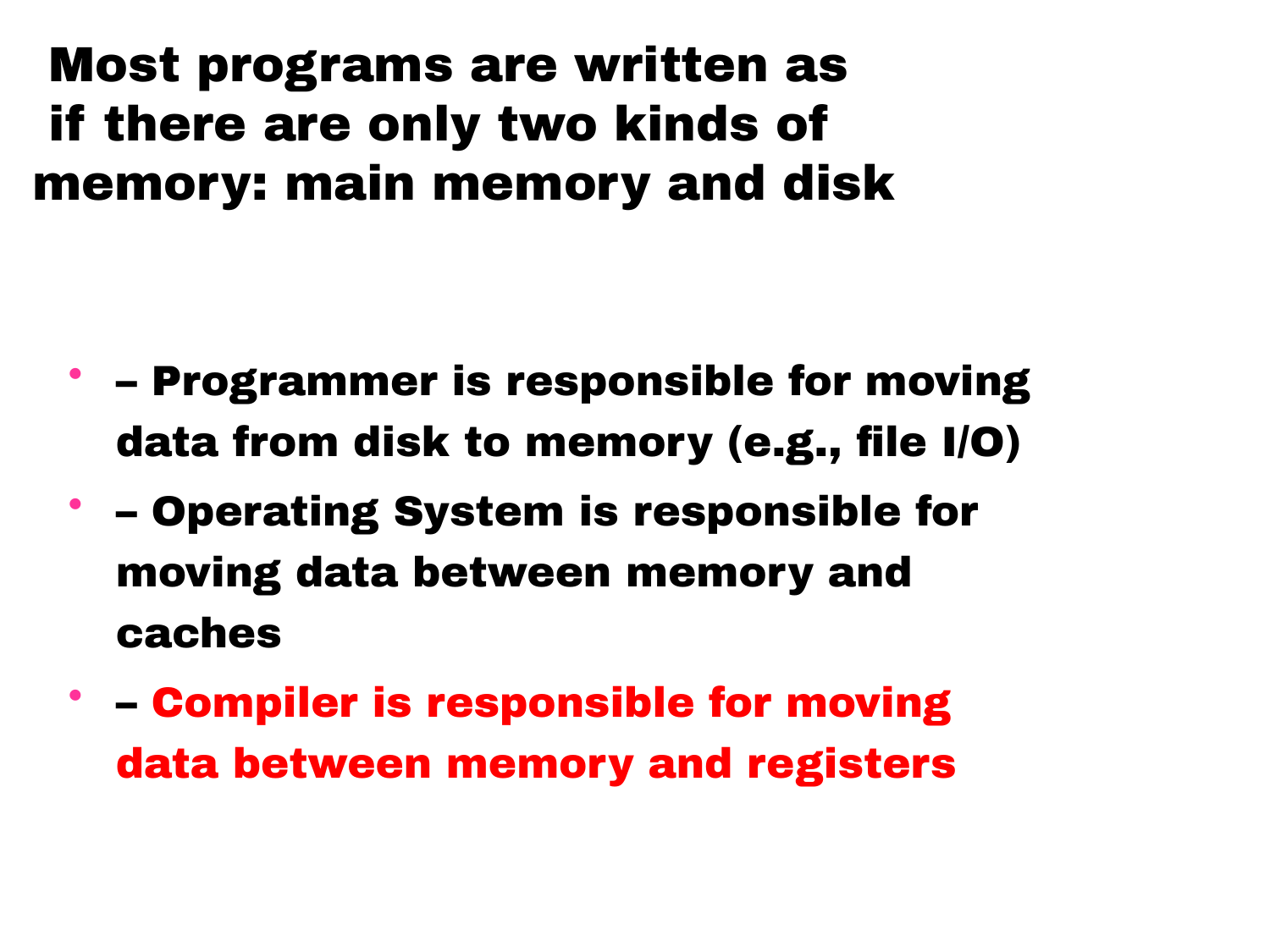

# Most programs are written as if there are only two kinds of memory: main memory and disk

– Programmer is responsible for moving data from disk to memory (e.g., file I/O)
– Operating System is responsible for moving data between memory and caches
– Compiler is responsible for moving data between memory and registers